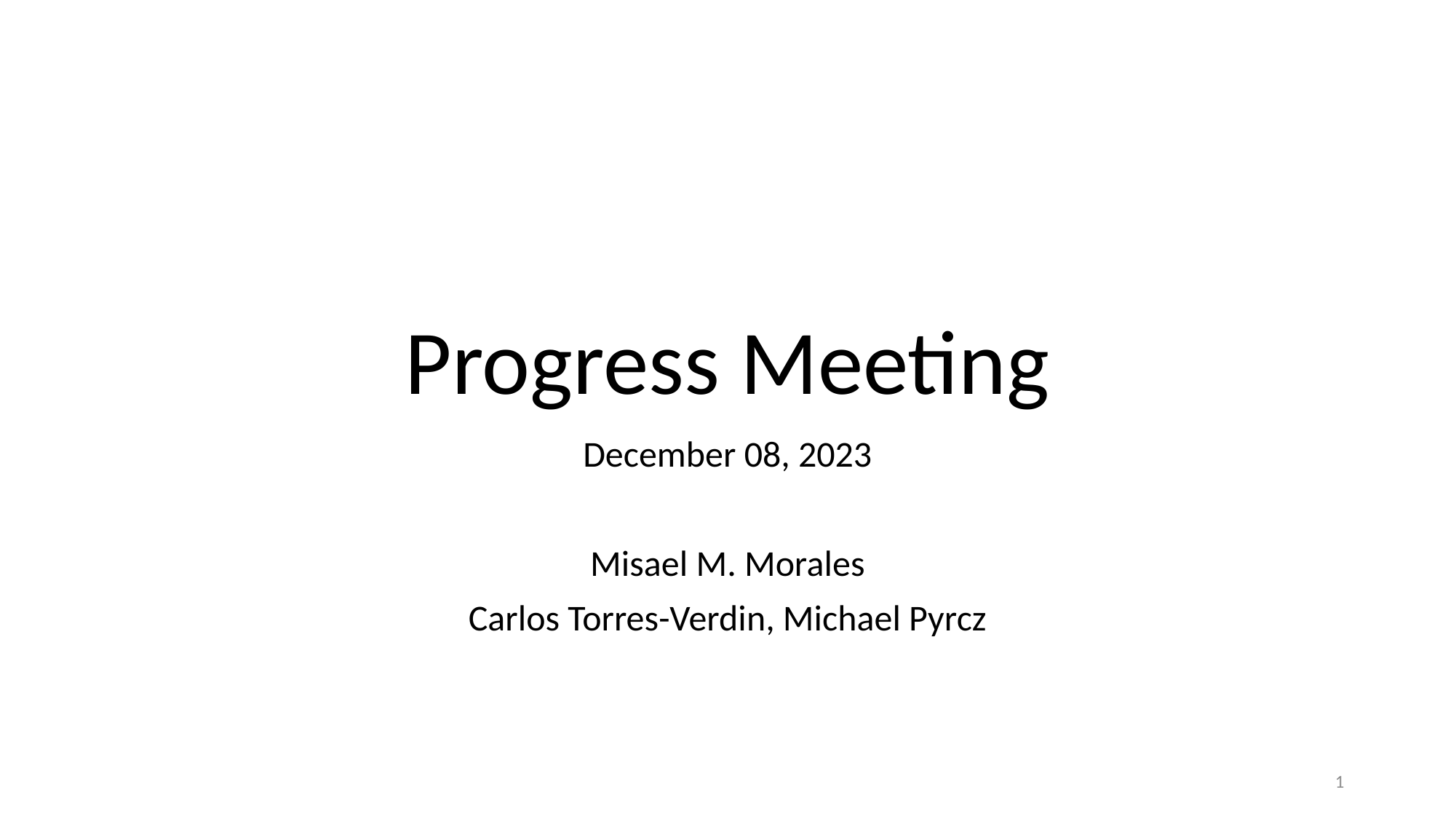

# Progress Meeting
December 08, 2023

Misael M. Morales
Carlos Torres-Verdin, Michael Pyrcz
1